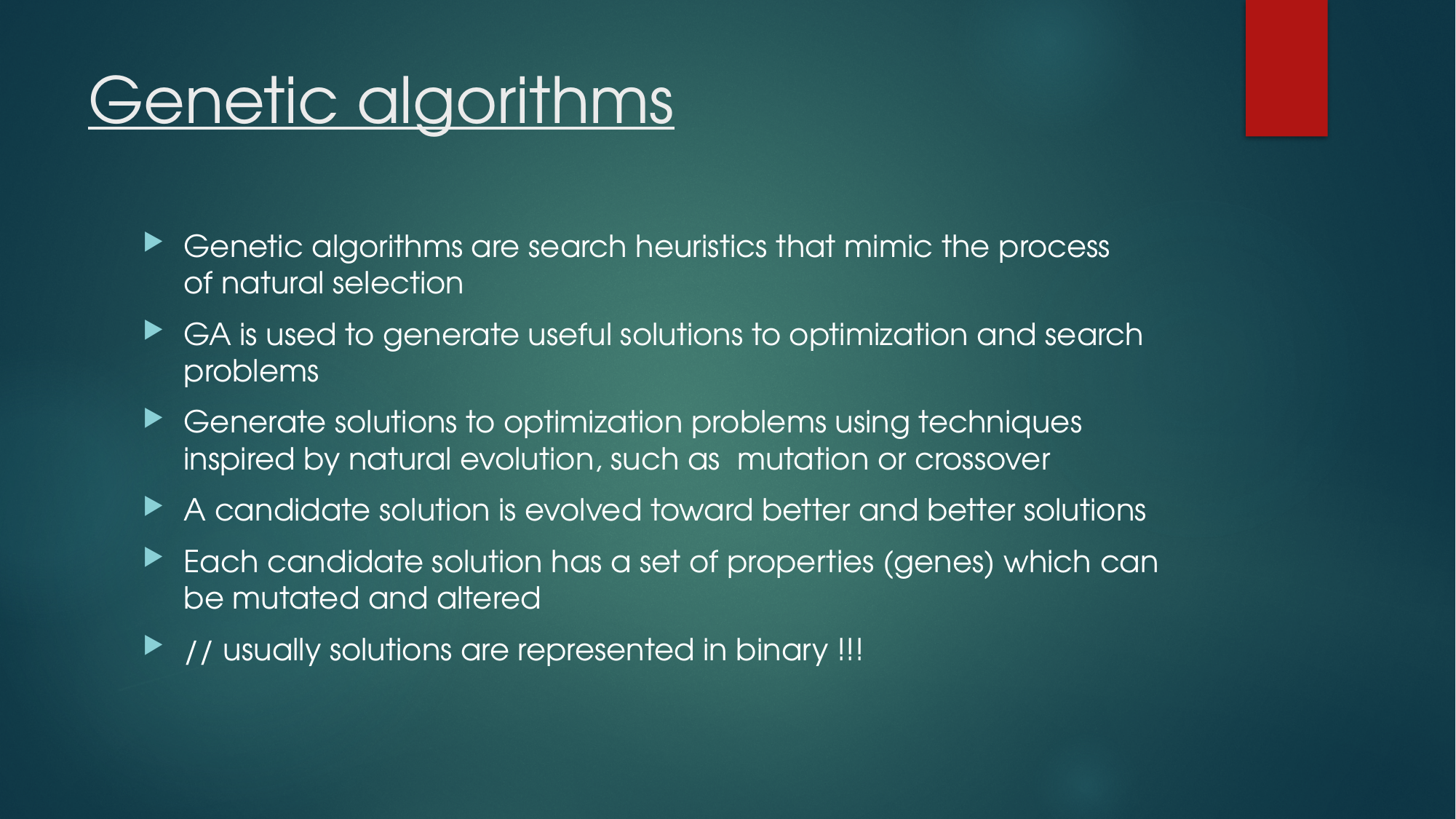

# Genetic algorithms
Genetic algorithms are search heuristics that mimic the process of natural selection
GA is used to generate useful solutions to optimization and search problems
Generate solutions to optimization problems using techniques inspired by natural evolution, such as  mutation or crossover
A candidate solution is evolved toward better and better solutions
Each candidate solution has a set of properties (genes) which can be mutated and altered
// usually solutions are represented in binary !!!